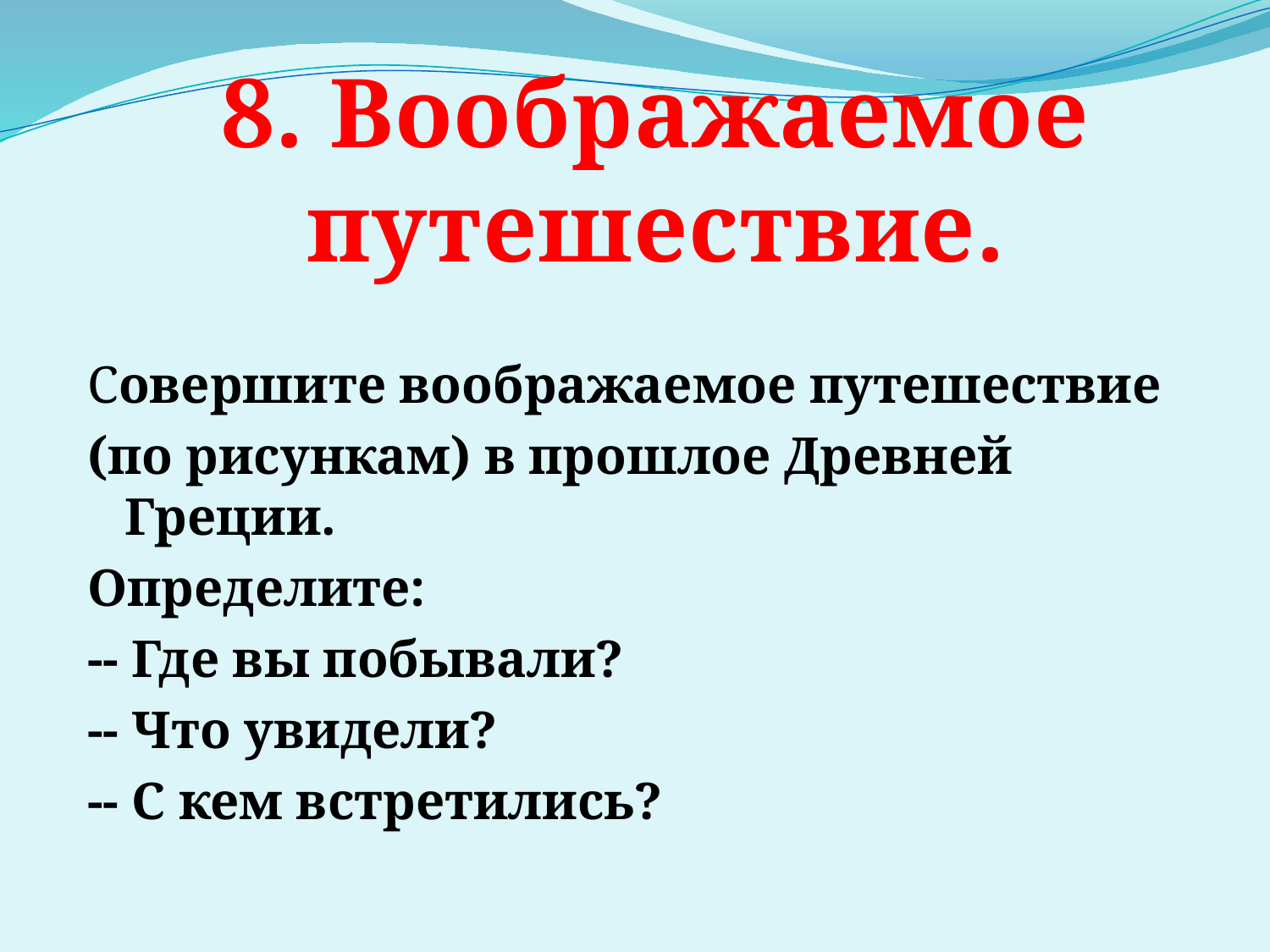

8. Воображаемое  путешествие.

Совершите воображаемое путешествие
(по рисункам) в прошлое Древней Греции.
Определите:
-- Где вы побывали?
-- Что увидели?
-- С кем встретились?